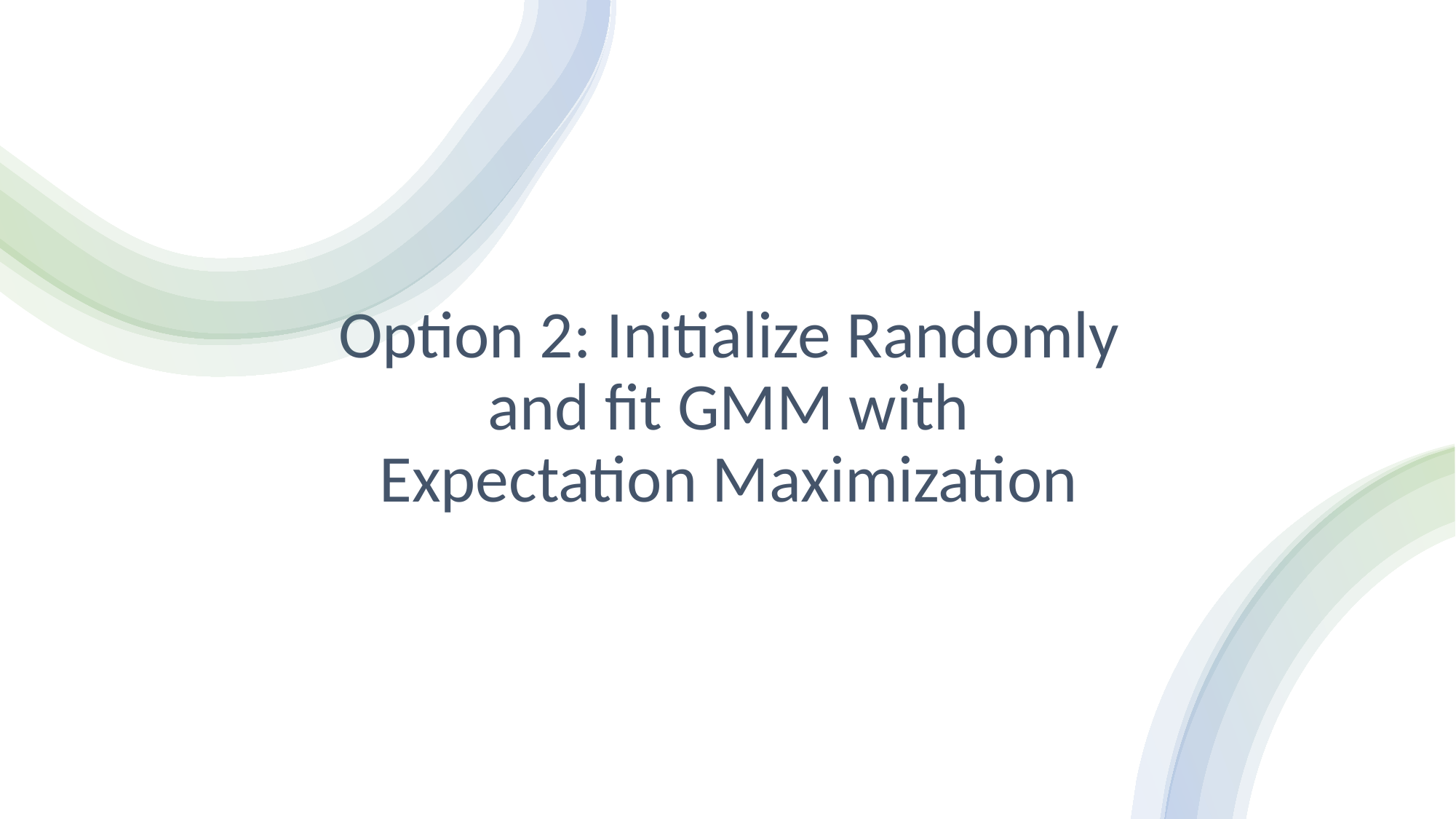

# Option 2: Initialize Randomly and fit GMM with Expectation Maximization